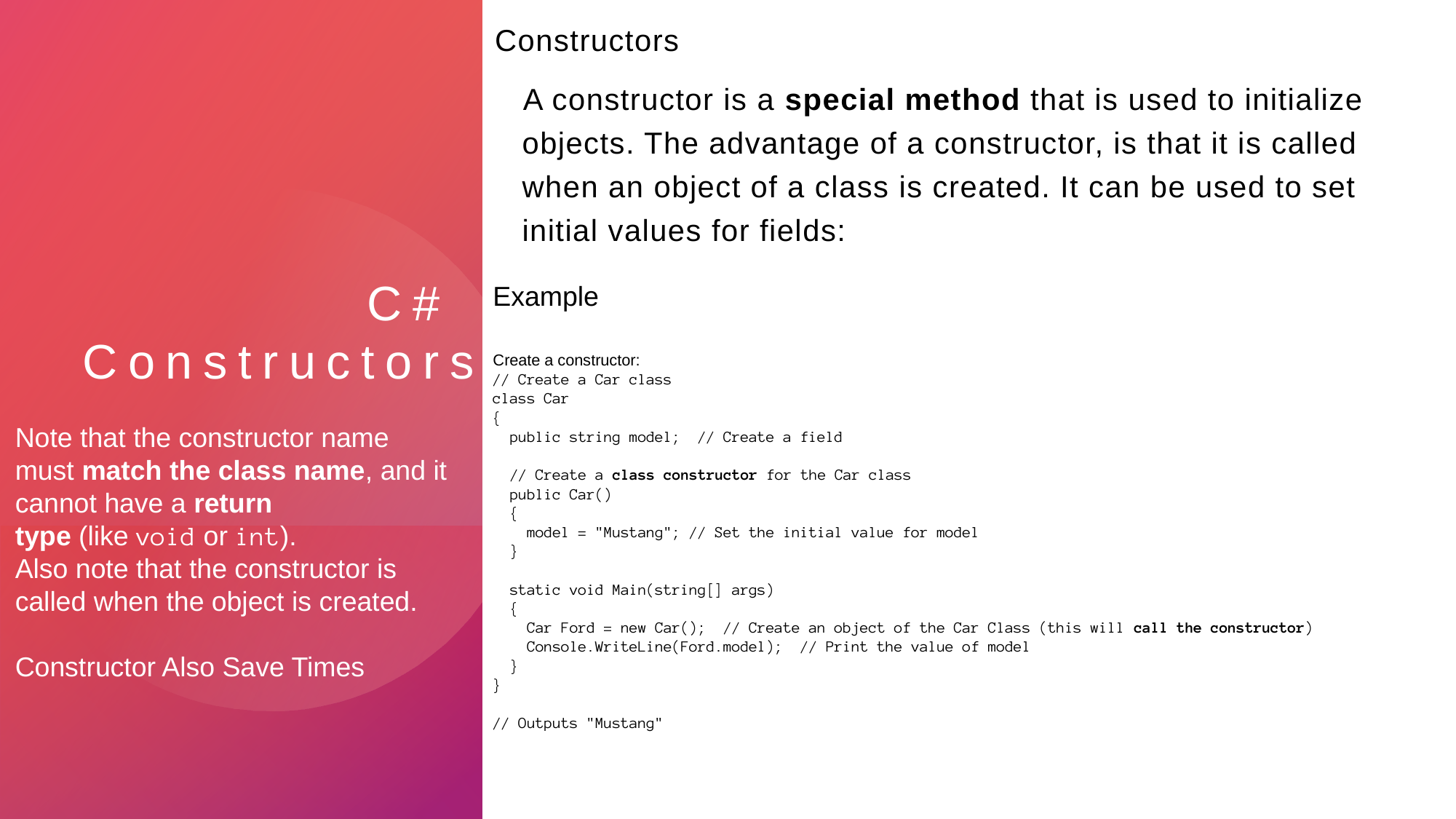

Constructors
   A constructor is a special method that is used to initialize objects. The advantage of a constructor, is that it is called when an object of a class is created. It can be used to set initial values for fields:

# C#  Constructors

Example

Create a constructor:
// Create a Car class
class Car
{
  public string model;  // Create a field

  // Create a class constructor for the Car class
  public Car()
  {
    model = "Mustang"; // Set the initial value for model
  }

  static void Main(string[] args)
  {
    Car Ford = new Car();  // Create an object of the Car Class (this will call the constructor)
    Console.WriteLine(Ford.model);  // Print the value of model
  }
}

// Outputs "Mustang"
Note that the constructor name must match the class name, and it cannot have a return type (like void or int).
Also note that the constructor is called when the object is created.

Constructor Also Save Times